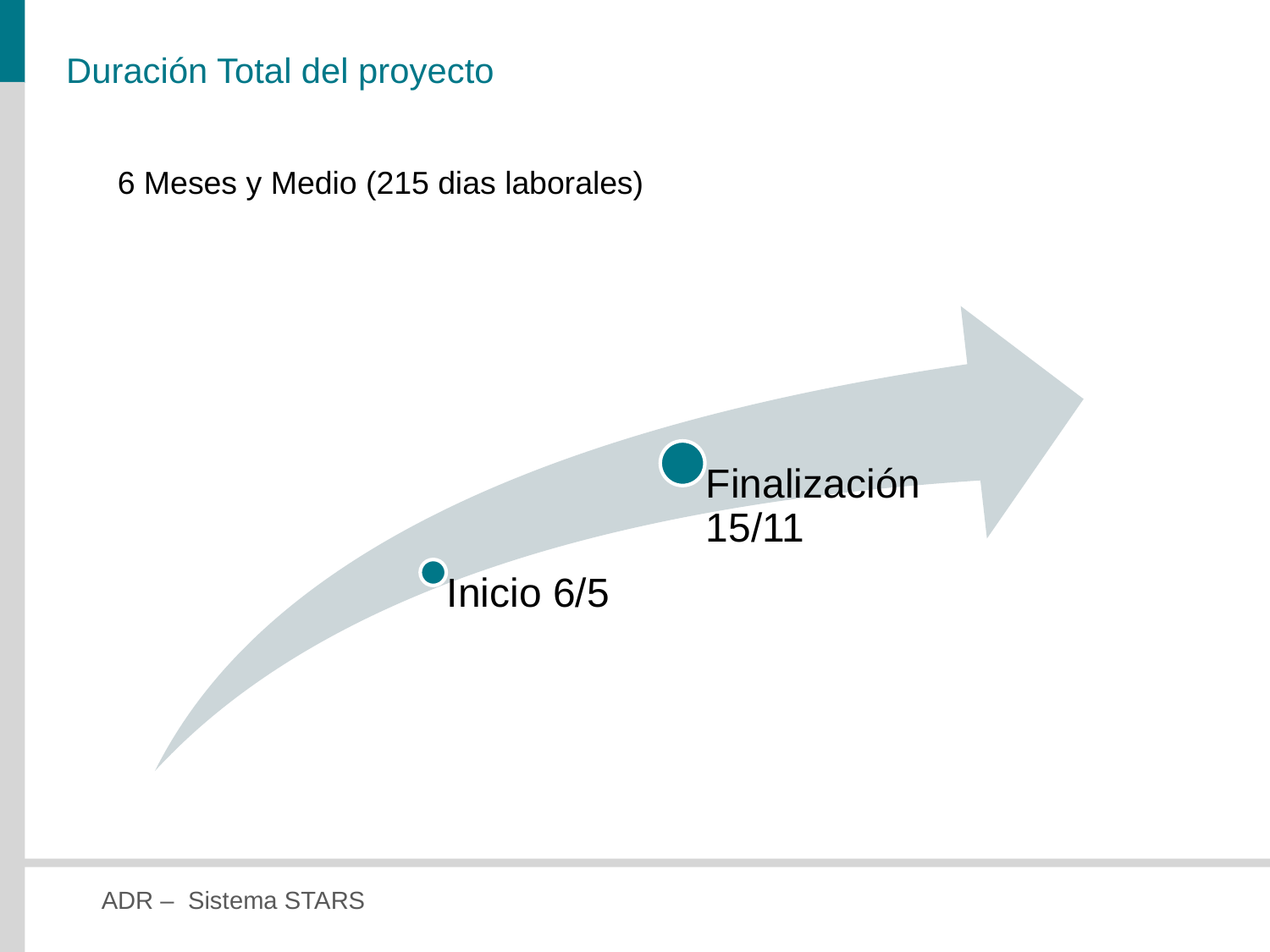

# Duración Total del proyecto
6 Meses y Medio (215 dias laborales)

Inicio 6/5
Finalización 15/11